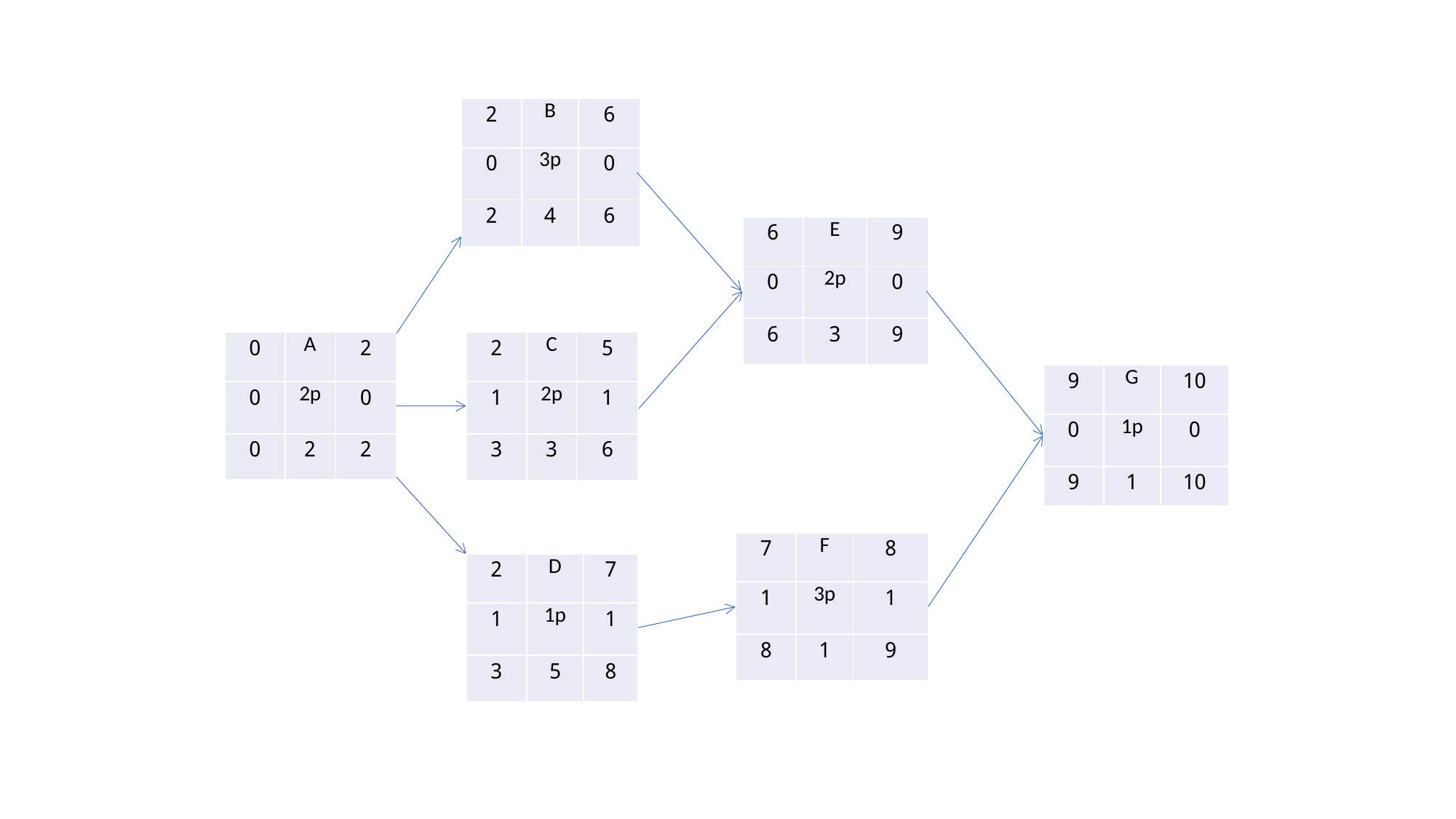

| 2 | B | 6 |
| --- | --- | --- |
| 0 | 3p | 0 |
| 2 | 4 | 6 |
| 6 | E | 9 |
| --- | --- | --- |
| 0 | 2p | 0 |
| 6 | 3 | 9 |
| 0 | A | 2 |
| --- | --- | --- |
| 0 | 2p | 0 |
| 0 | 2 | 2 |
| 2 | C | 5 |
| --- | --- | --- |
| 1 | 2p | 1 |
| 3 | 3 | 6 |
| 9 | G | 10 |
| --- | --- | --- |
| 0 | 1p | 0 |
| 9 | 1 | 10 |
| 7 | F | 8 |
| --- | --- | --- |
| 1 | 3p | 1 |
| 8 | 1 | 9 |
| 2 | D | 7 |
| --- | --- | --- |
| 1 | 1p | 1 |
| 3 | 5 | 8 |